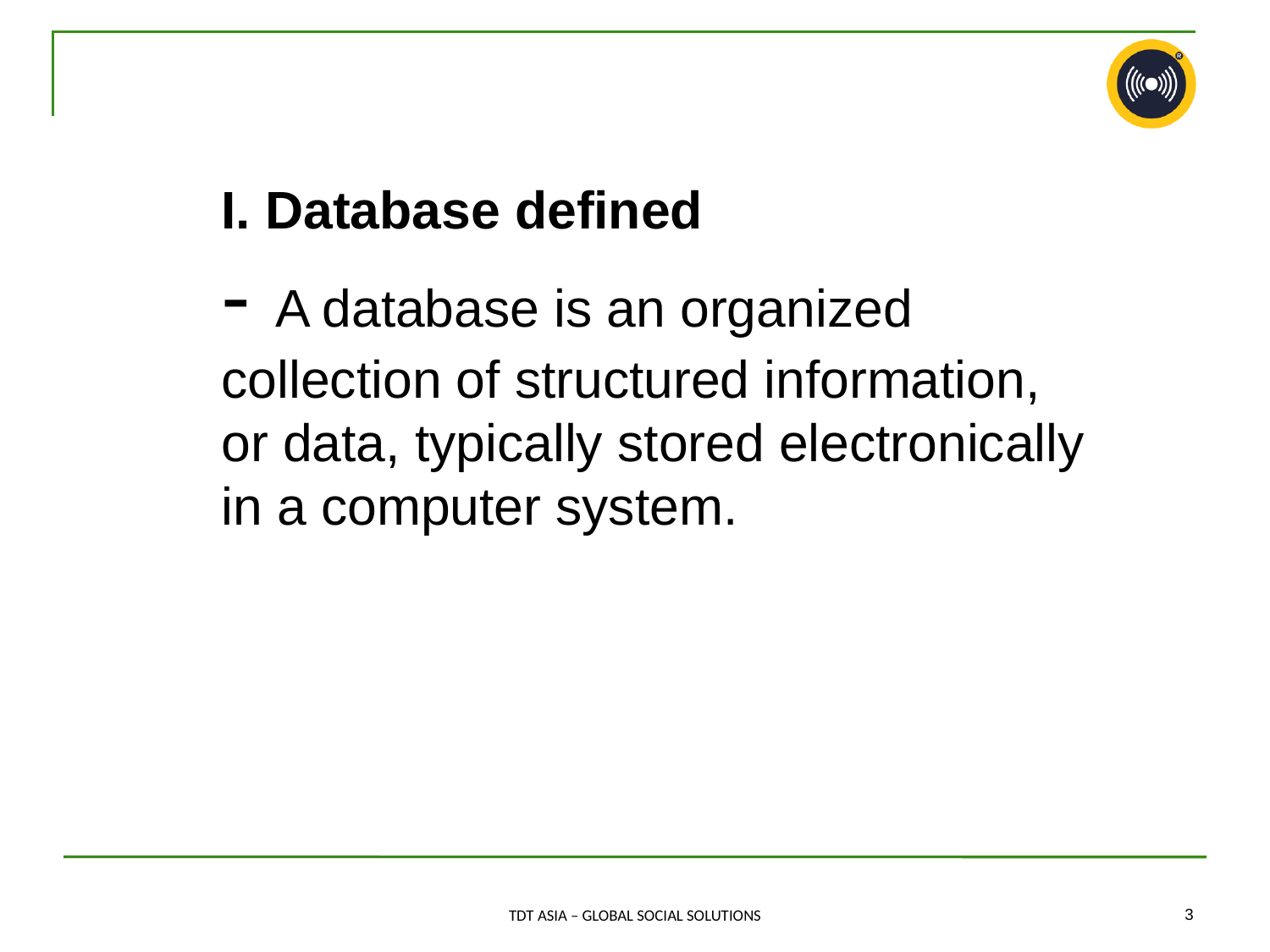

I. Database defined
- A database is an organized collection of structured information, or data, typically stored electronically in a computer system.
3
TDT ASIA – GLOBAL SOCIAL SOLUTIONS